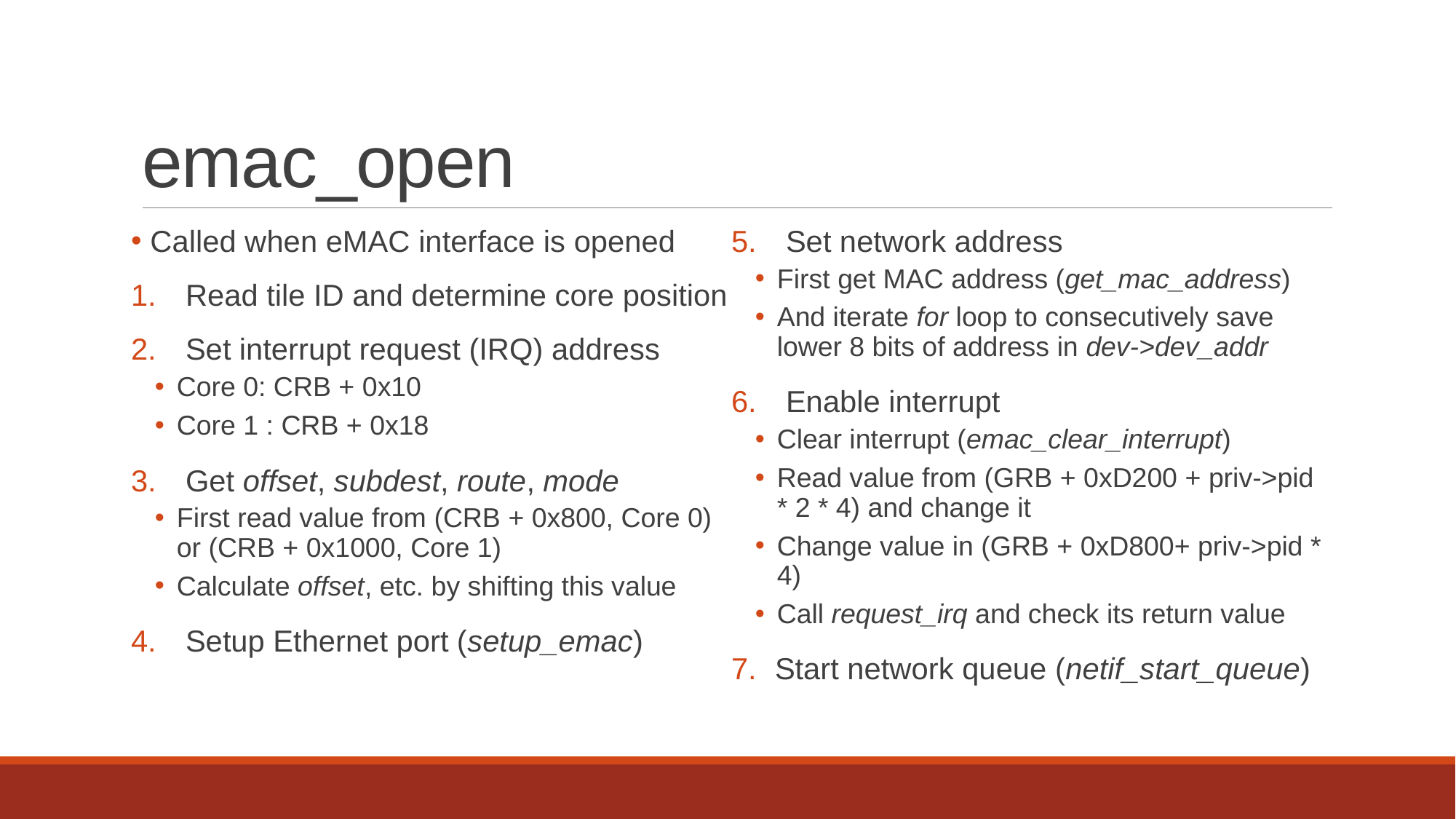

# emac_open
 Called when eMAC interface is opened
Read tile ID and determine core position
Set interrupt request (IRQ) address
Core 0: CRB + 0x10
Core 1 : CRB + 0x18
Get offset, subdest, route, mode
First read value from (CRB + 0x800, Core 0) or (CRB + 0x1000, Core 1)
Calculate offset, etc. by shifting this value
Setup Ethernet port (setup_emac)
Set network address
First get MAC address (get_mac_address)
And iterate for loop to consecutively save lower 8 bits of address in dev->dev_addr
Enable interrupt
Clear interrupt (emac_clear_interrupt)
Read value from (GRB + 0xD200 + priv->pid * 2 * 4) and change it
Change value in (GRB + 0xD800+ priv->pid * 4)
Call request_irq and check its return value
Start network queue (netif_start_queue)